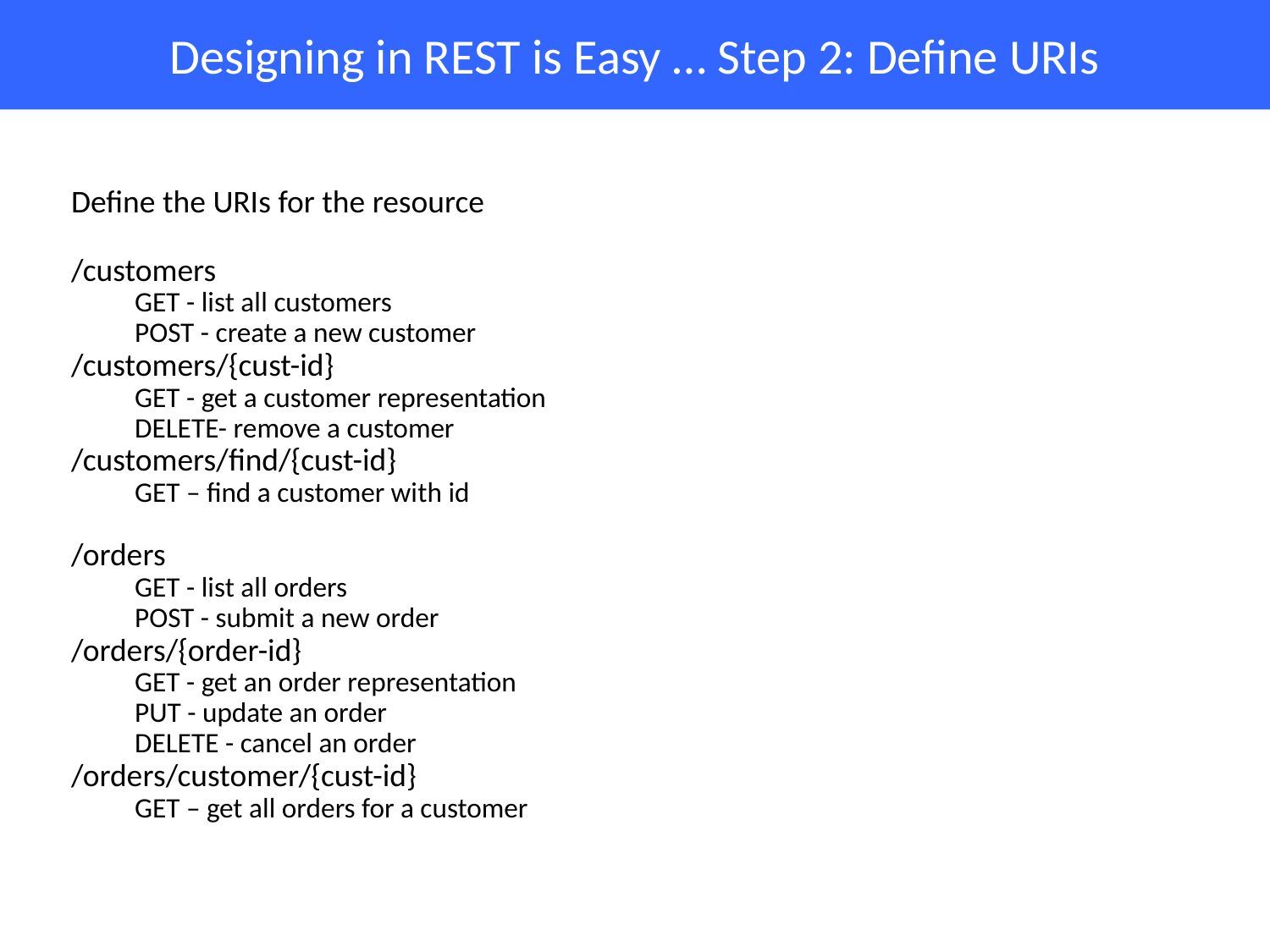

# Designing in REST is Easy … Step 2: Define URIs
Define the URIs for the resource

/customers
GET - list all customers
POST - create a new customer
/customers/{cust-id}
GET - get a customer representation
DELETE- remove a customer
/customers/find/{cust-id}
GET – find a customer with id

/orders
GET - list all orders
POST - submit a new order
/orders/{order-id}
GET - get an order representation
PUT - update an order
DELETE - cancel an order
/orders/customer/{cust-id}
GET – get all orders for a customer